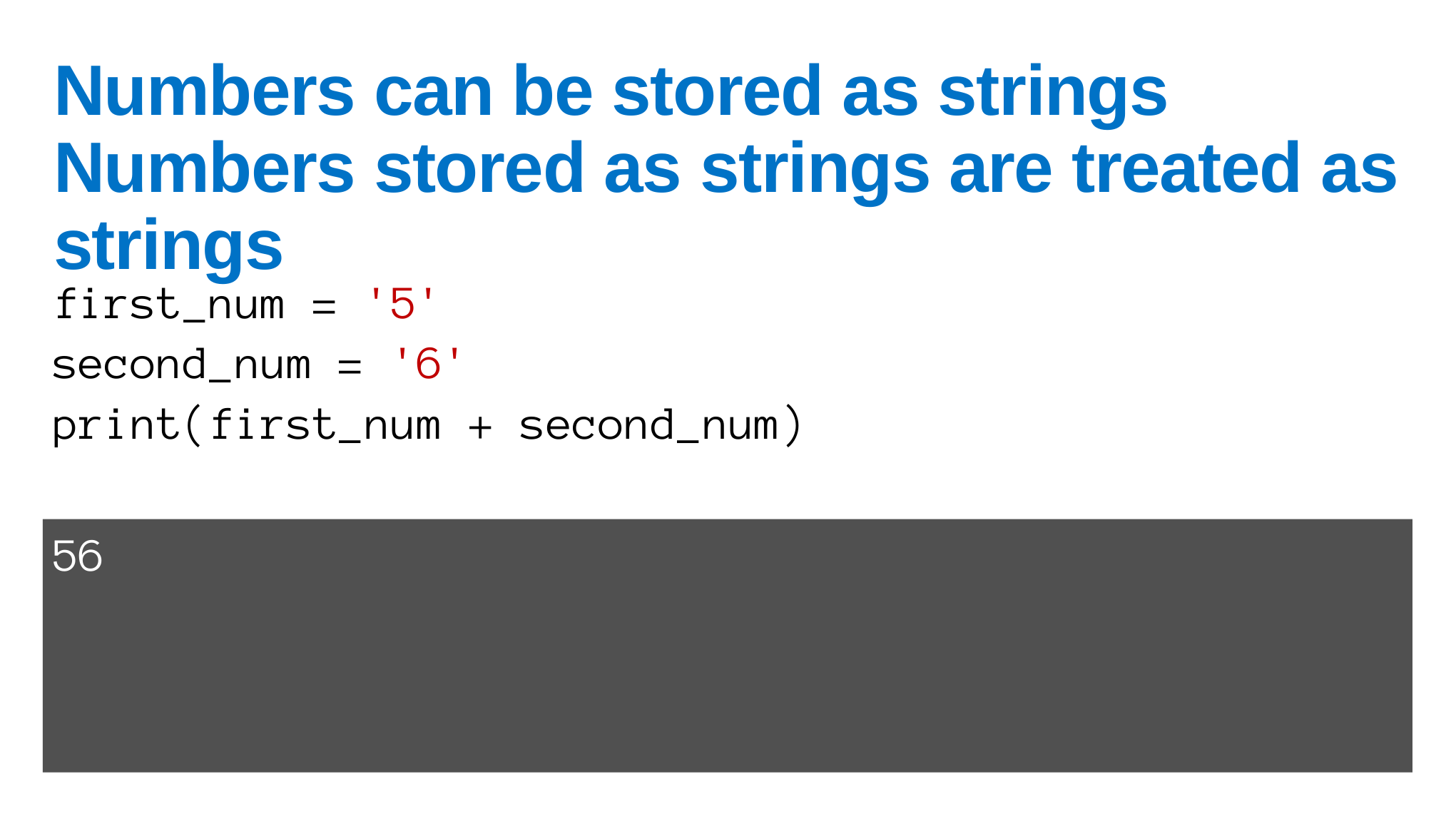

# Numbers can be stored as strings Numbers stored as strings are treated as strings
first_num = '5'
second_num = '6'
print(first_num + second_num)

56